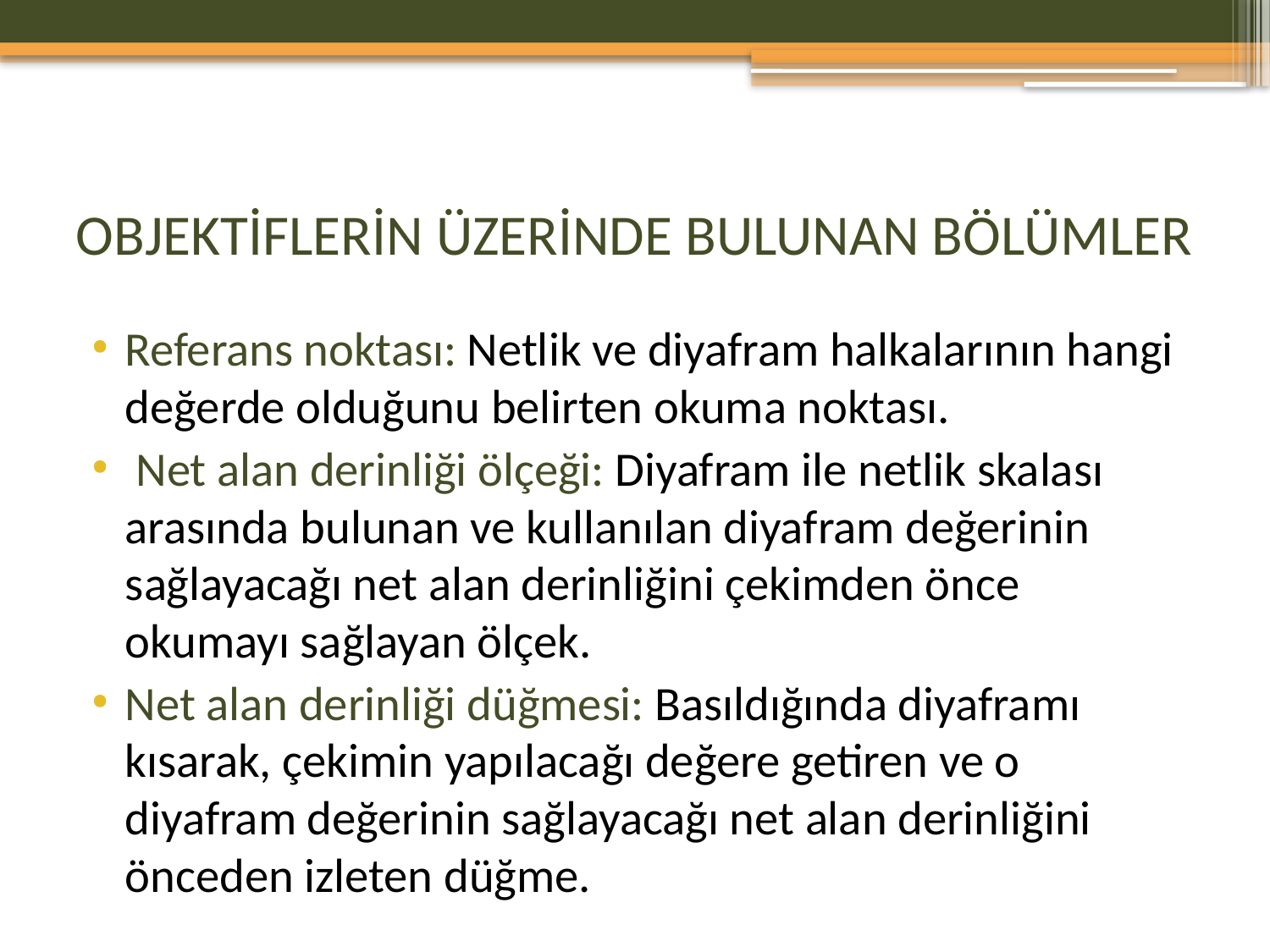

# OBJEKTİFLERİN ÜZERİNDE BULUNAN BÖLÜMLER
Referans noktası: Netlik ve diyafram halkalarının hangi değerde olduğunu belirten okuma noktası.
 Net alan derinliği ölçeği: Diyafram ile netlik skalası arasında bulunan ve kullanılan diyafram değerinin sağlayacağı net alan derinliğini çekimden önce okumayı sağlayan ölçek.
Net alan derinliği düğmesi: Basıldığında diyaframı kısarak, çekimin yapılacağı değere getiren ve o diyafram değerinin sağlayacağı net alan derinliğini önceden izleten düğme.